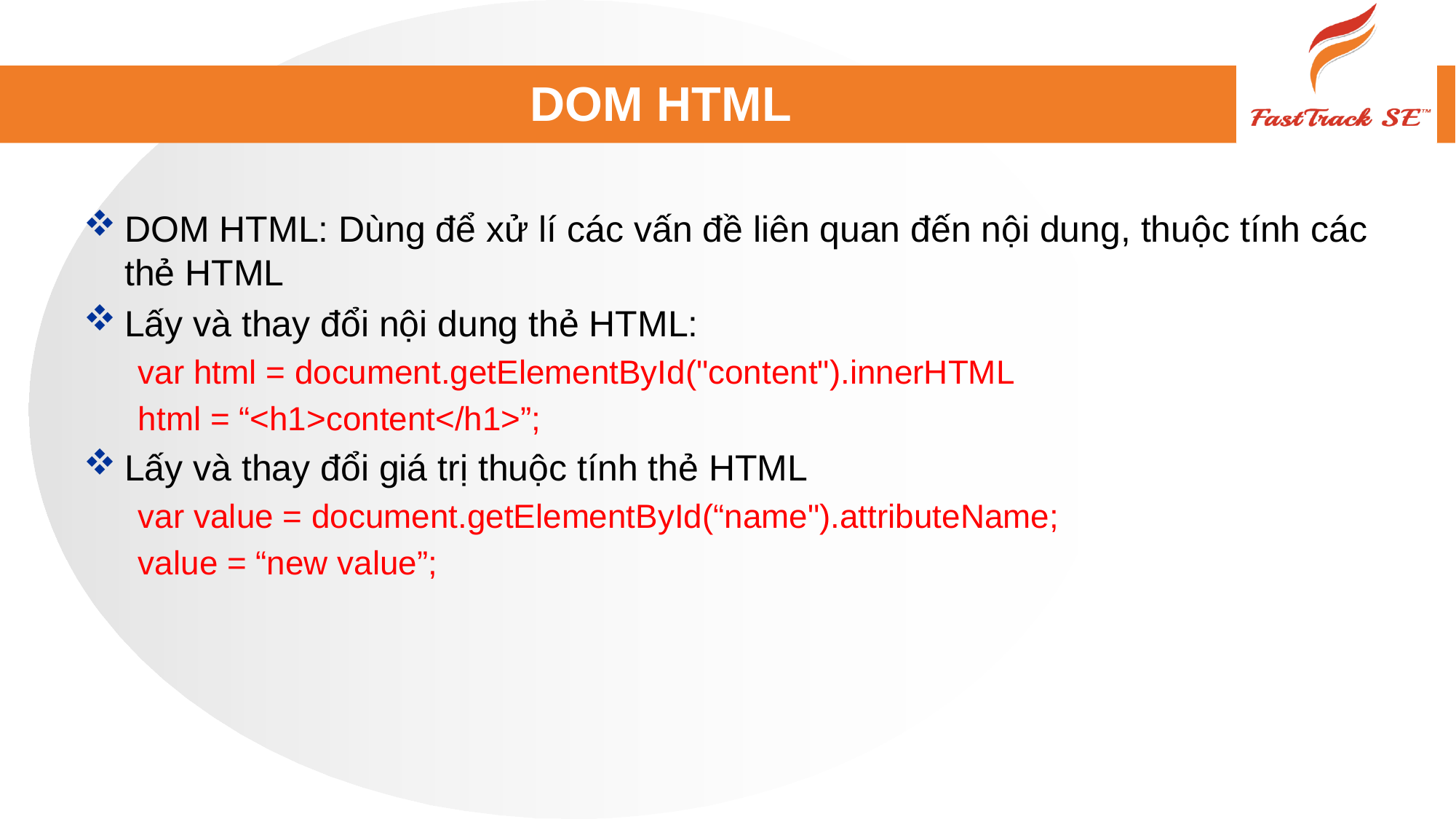

# DOM HTML
DOM HTML: Dùng để xử lí các vấn đề liên quan đến nội dung, thuộc tính các thẻ HTML
Lấy và thay đổi nội dung thẻ HTML:
var html = document.getElementById("content").innerHTML
html = “<h1>content</h1>”;
Lấy và thay đổi giá trị thuộc tính thẻ HTML
var value = document.getElementById(“name").attributeName;
value = “new value”;